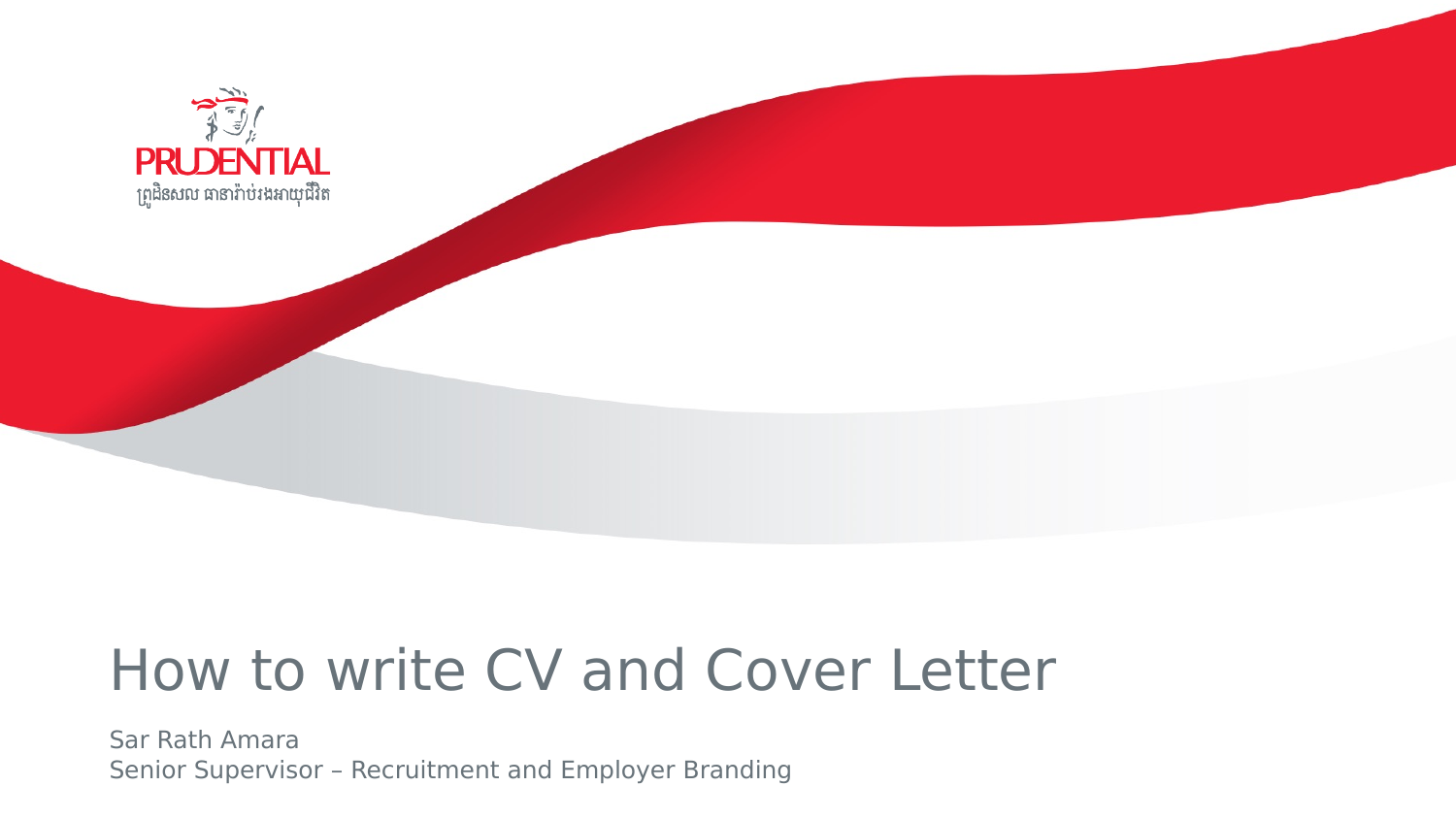

# How to write CV and Cover Letter
Sar Rath Amara
Senior Supervisor – Recruitment and Employer Branding